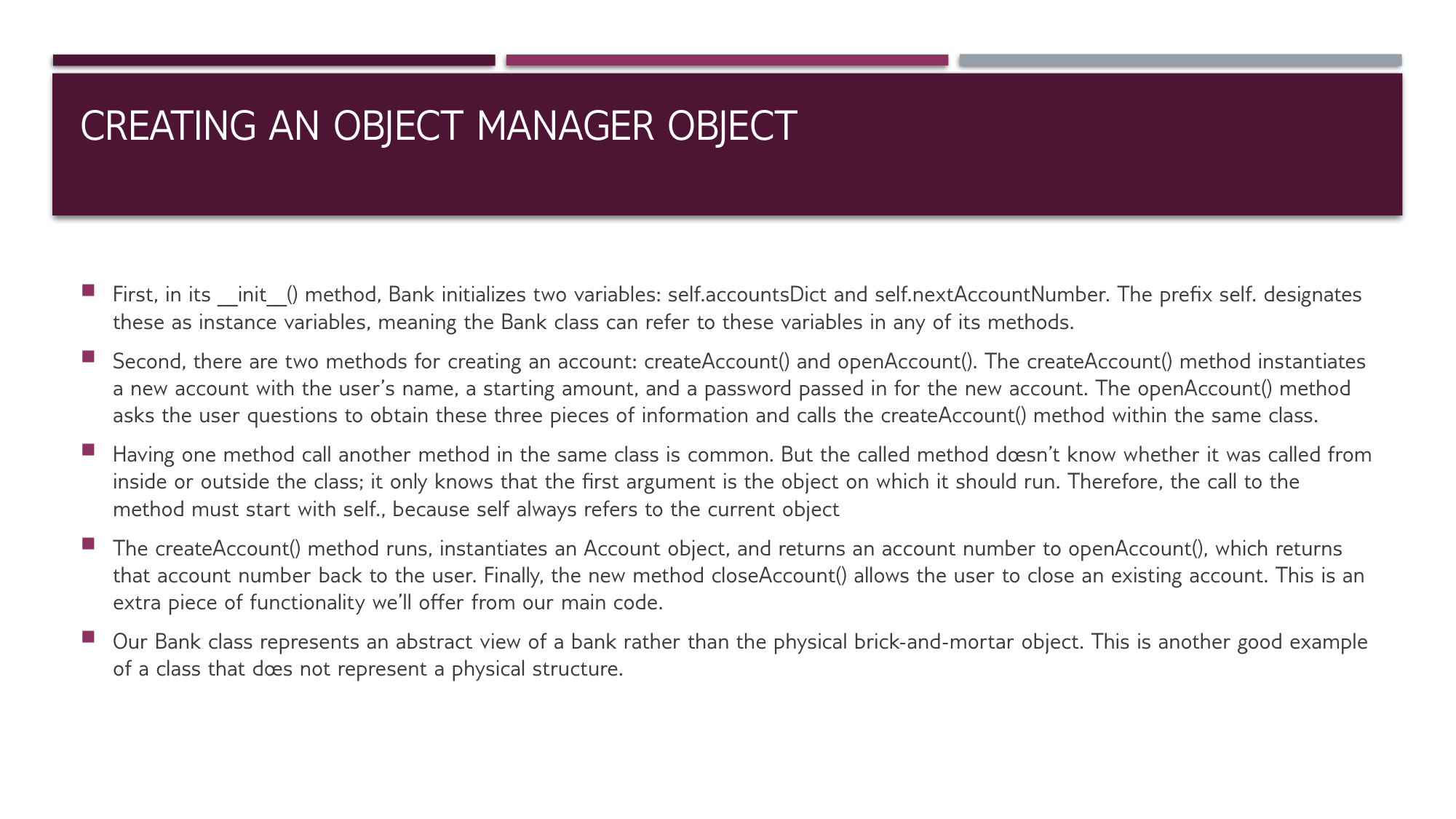

# CREATING AN OBJECT MANAGER OBJECT

First, in its __init__() method, Bank initializes two variables: self.accountsDict and self.nextAccountNumber. The prefix self. designates these as instance variables, meaning the Bank class can refer to these variables in any of its methods.
Second, there are two methods for creating an account: createAccount() and openAccount(). The createAccount() method instantiates a new account with the user’s name, a starting amount, and a password passed in for the new account. The openAccount() method asks the user questions to obtain these three pieces of information and calls the createAccount() method within the same class.
Having one method call another method in the same class is common. But the called method doesn’t know whether it was called from inside or outside the class; it only knows that the first argument is the object on which it should run. Therefore, the call to the method must start with self., because self always refers to the current object
The createAccount() method runs, instantiates an Account object, and returns an account number to openAccount(), which returns that account number back to the user. Finally, the new method closeAccount() allows the user to close an existing account. This is an extra piece of functionality we’ll offer from our main code.
Our Bank class represents an abstract view of a bank rather than the physical brick-and-mortar object. This is another good example of a class that does not represent a physical structure.